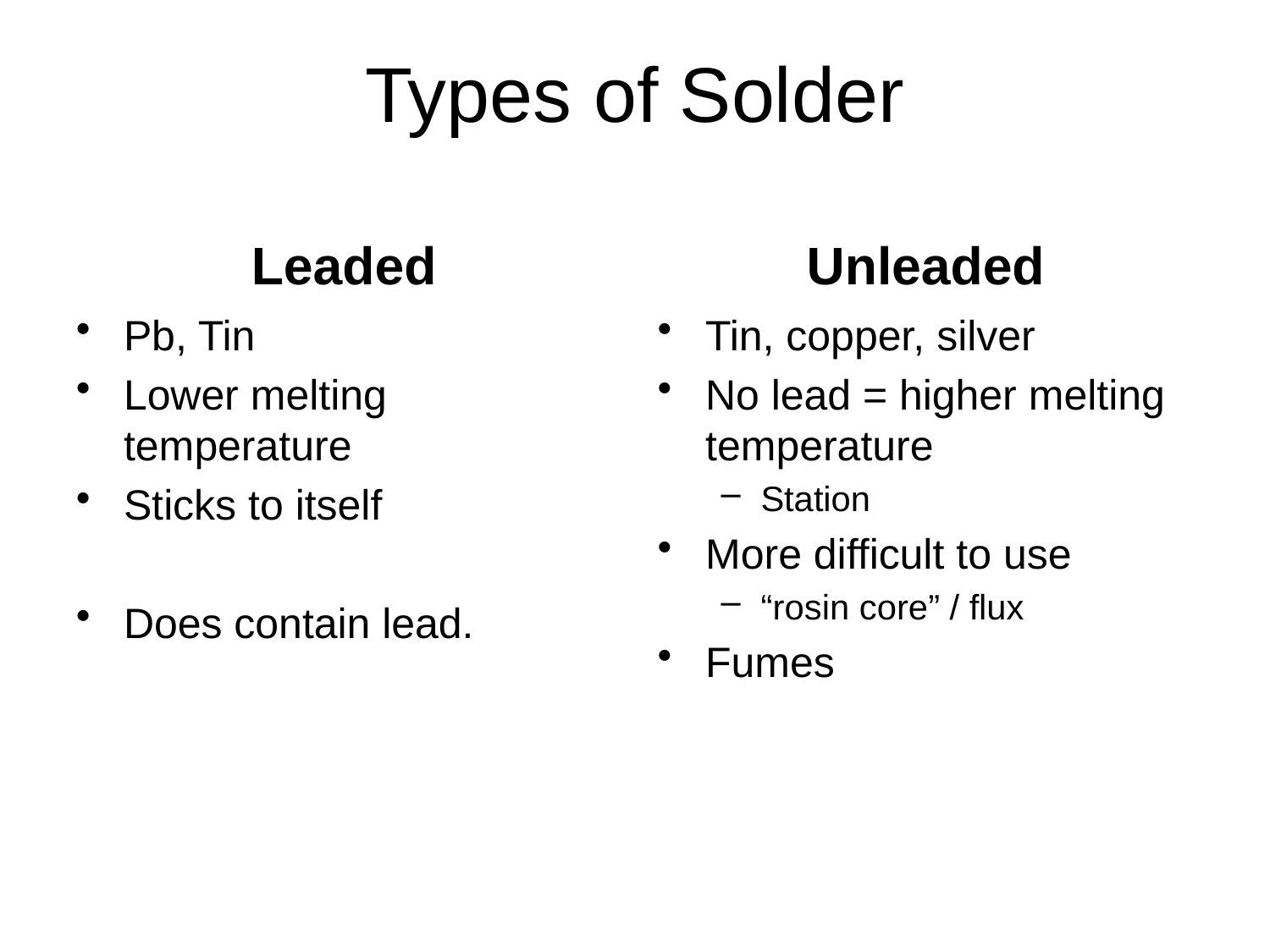

# Types of Solder
Leaded
Unleaded
Pb, Tin
Lower melting temperature
Sticks to itself

Does contain lead.

Tin, copper, silver
No lead = higher melting temperature
Station
More difficult to use
“rosin core” / flux
Fumes